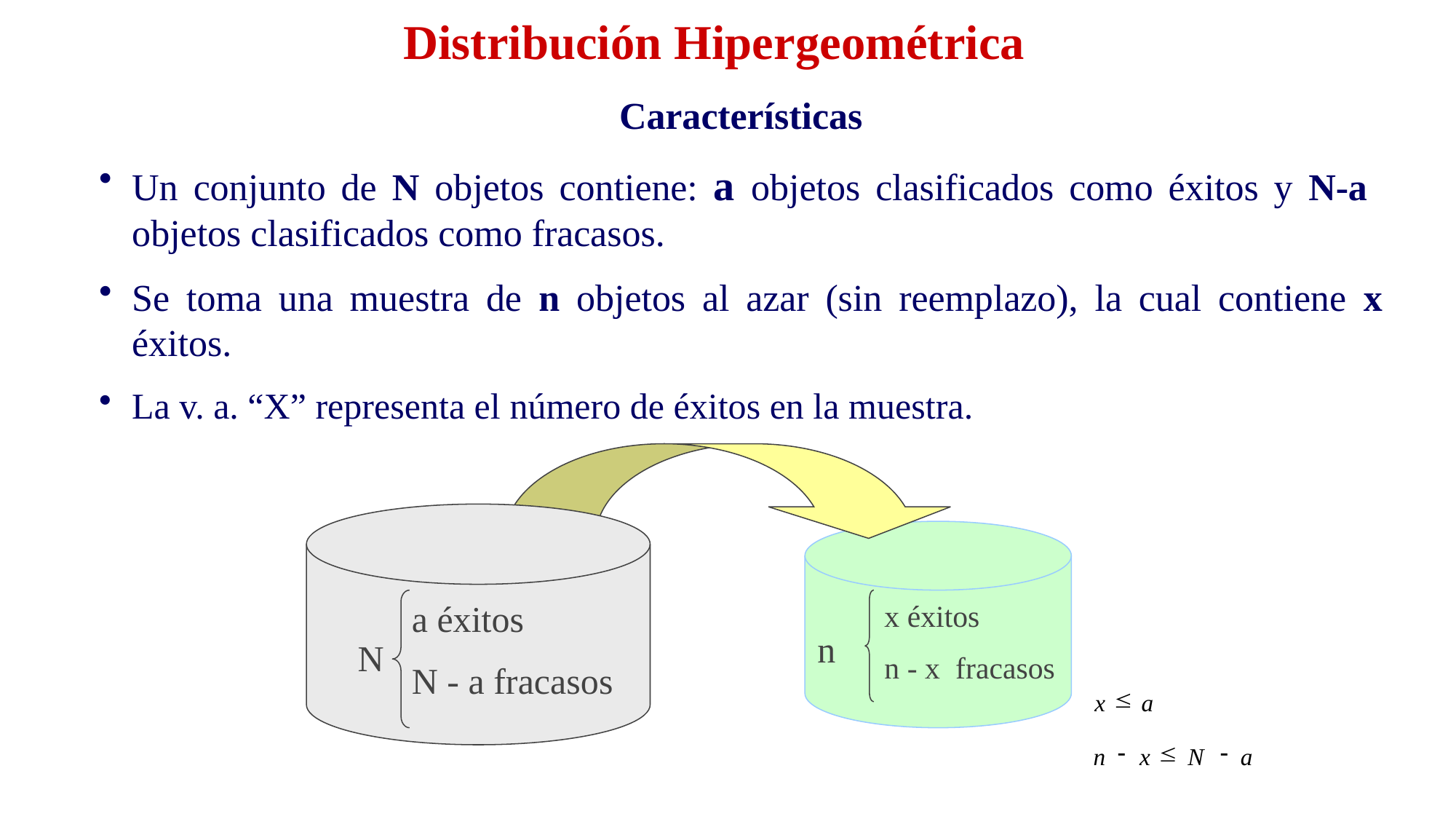

Distribución Hipergeométrica
Características
Un conjunto de N objetos contiene: a objetos clasificados como éxitos y N-a  objetos clasificados como fracasos.
Se toma una muestra de n objetos al azar (sin reemplazo), la cual contiene x éxitos.
La v. a. “X” representa el número de éxitos en la muestra.

n

N
a éxitos
N - a fracasos
x éxitos
n - x  fracasos

≤
x
a
−
≤
−
n
x
N
a